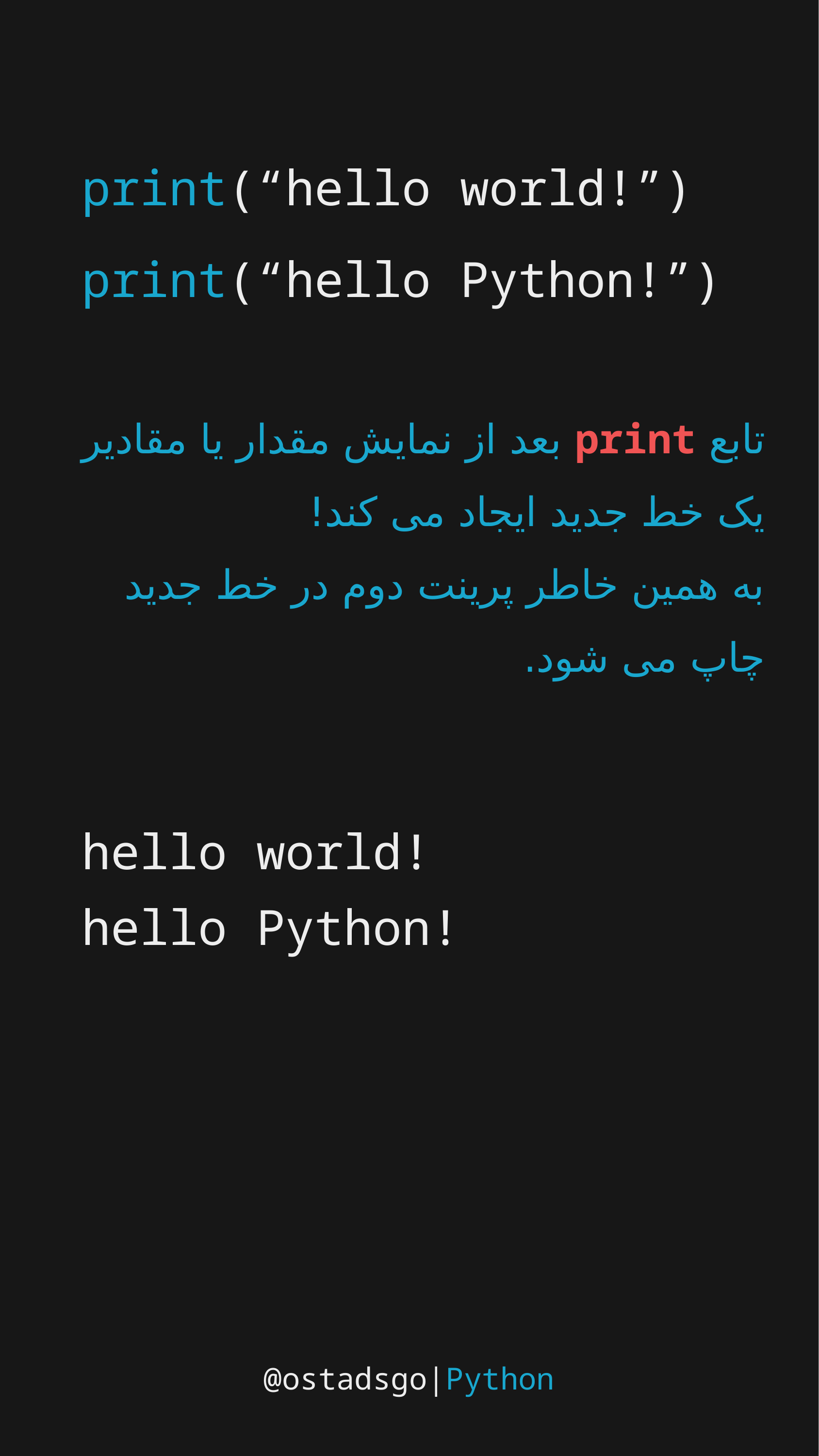

print(“hello world!”)
print(“hello Python!”)
تابع print بعد از نمایش مقدار یا مقادیر یک خط جدید ایجاد می کند!
به همین خاطر پرینت دوم در خط جدید چاپ می شود.
hello world!
hello Python!
@ostadsgo|Python